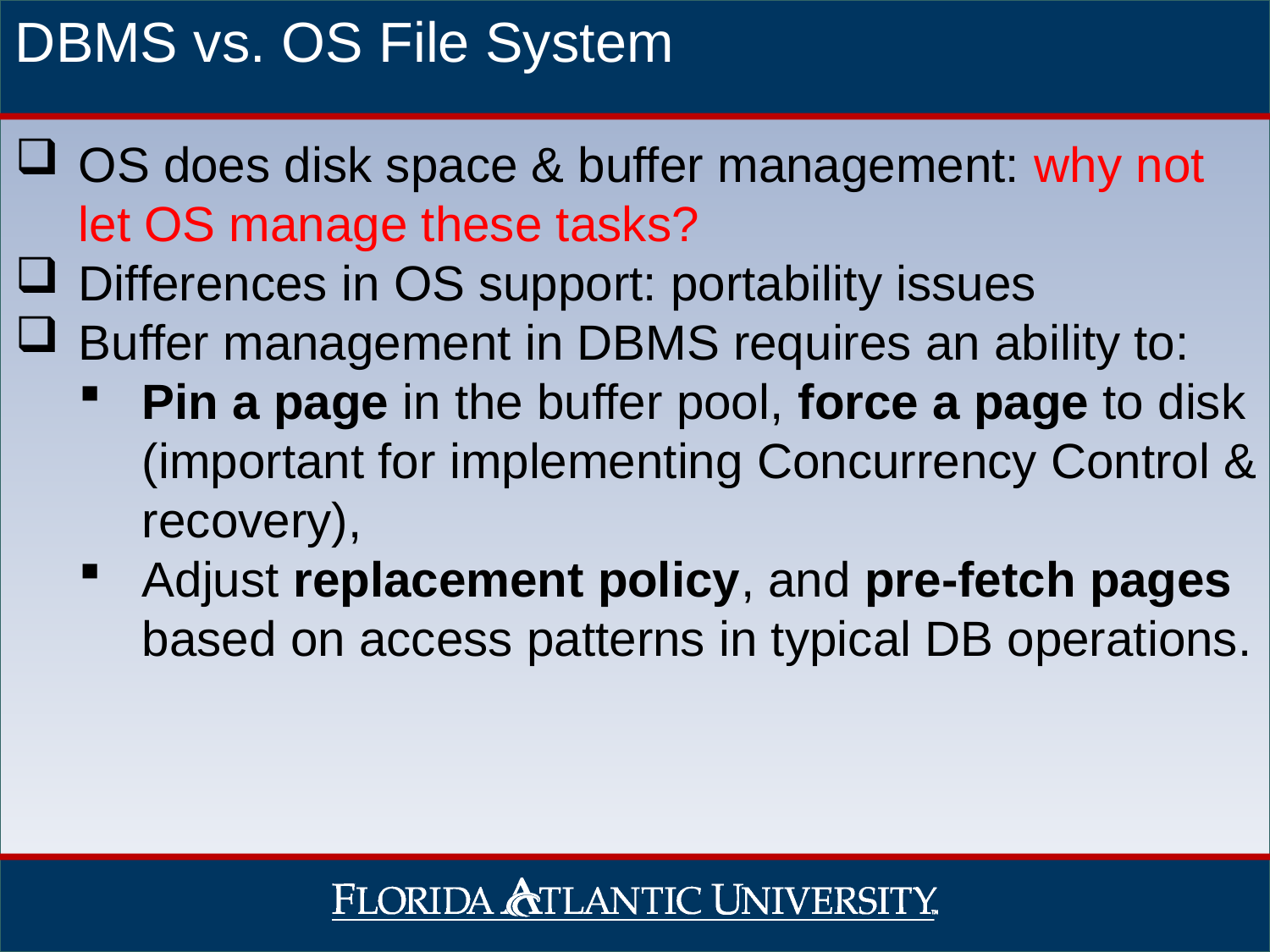

DBMS vs. OS File System
OS does disk space & buffer management: why not let OS manage these tasks?
Differences in OS support: portability issues
Buffer management in DBMS requires an ability to:
Pin a page in the buffer pool, force a page to disk (important for implementing Concurrency Control & recovery),
Adjust replacement policy, and pre-fetch pages based on access patterns in typical DB operations.